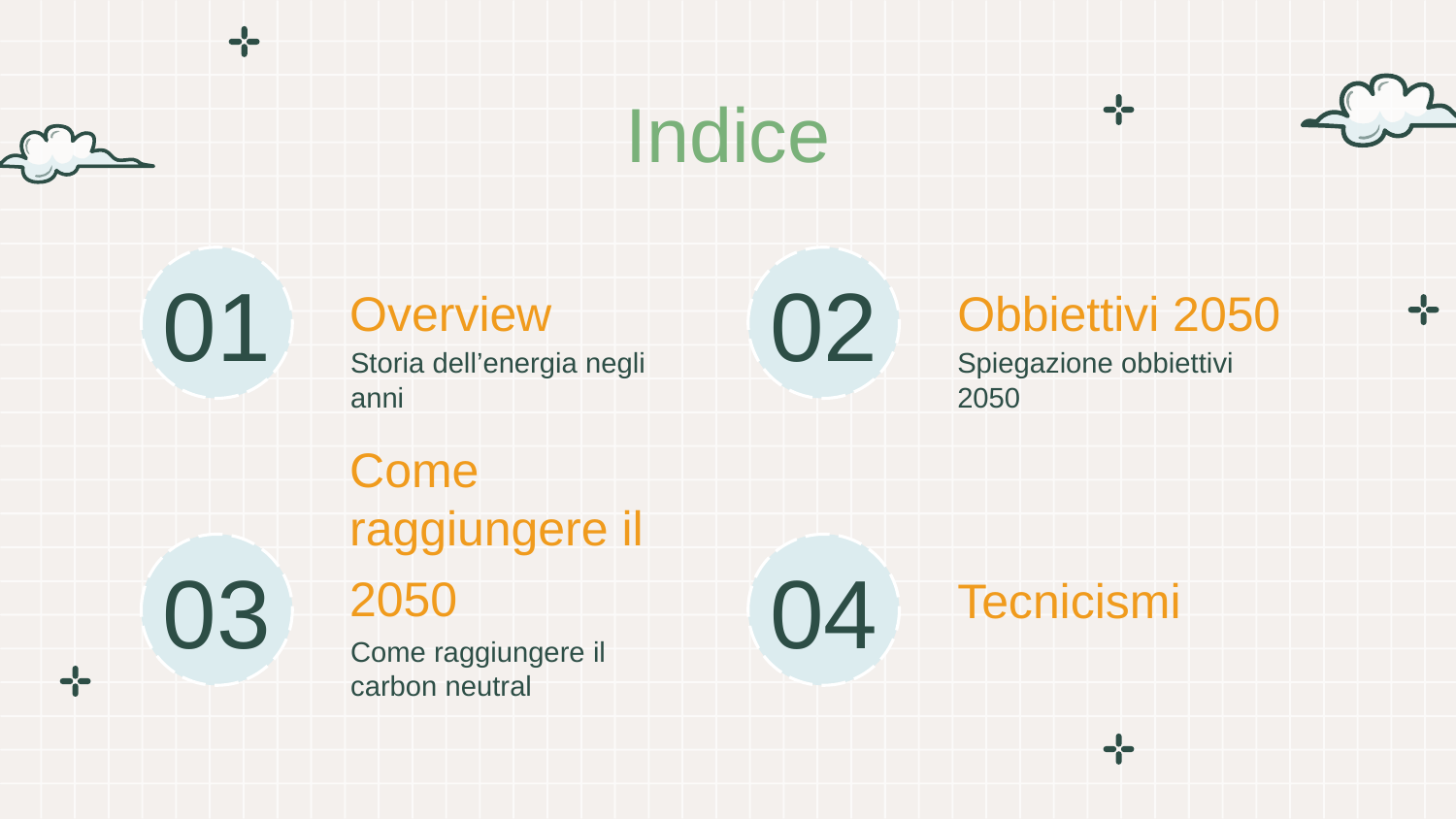

Indice

Overview
Obbiettivi 2050

# 01
02
Storia dell’energia negli anni
Spiegazione obbiettivi 2050
Come raggiungere il 2050
Tecnicismi

03
04
Come raggiungere il carbon neutral